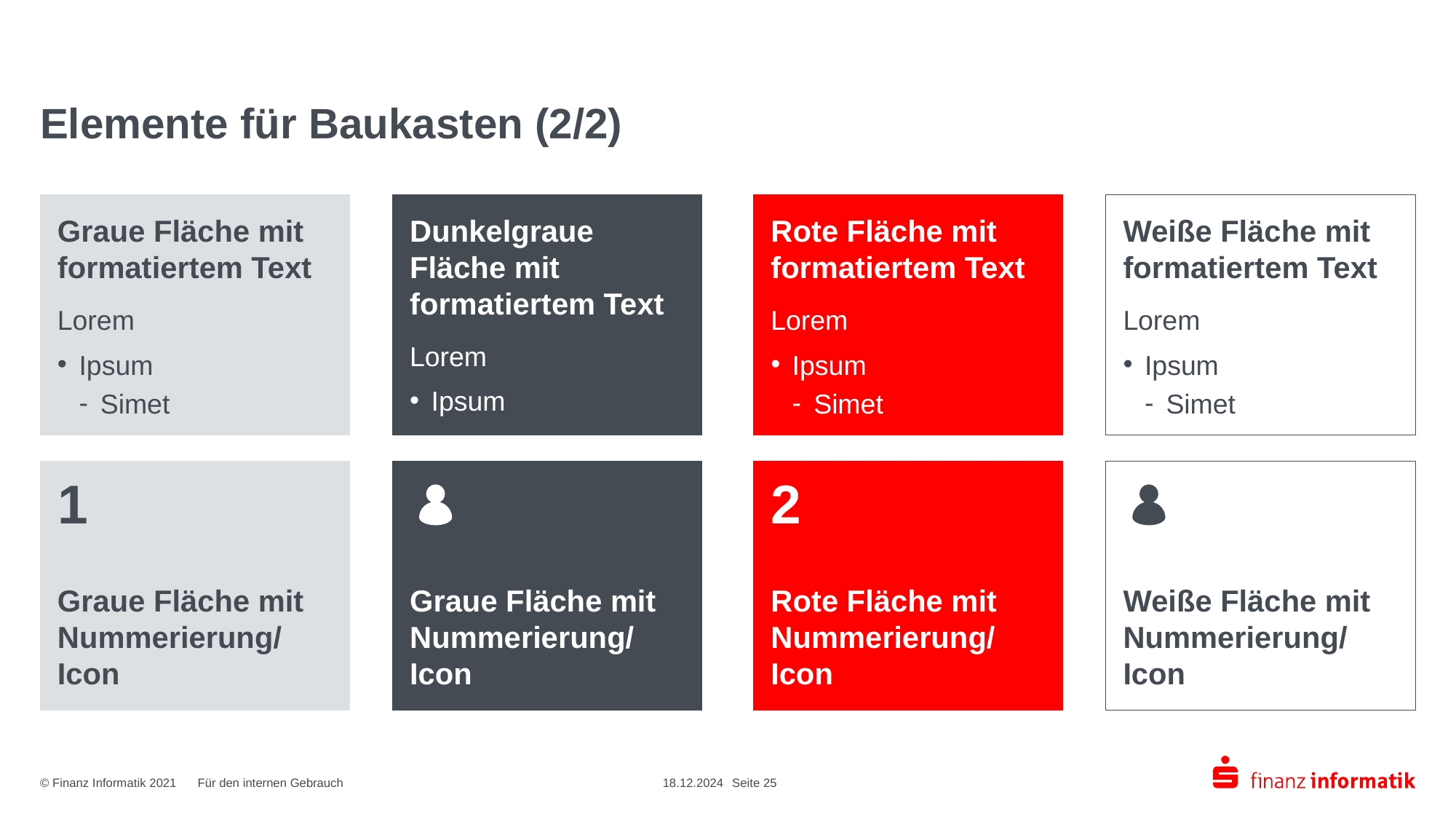

# Elemente für Baukasten (2/2)
Graue Fläche mit formatiertem Text
Lorem
Ipsum
Simet
Dunkelgraue Fläche mit formatiertem Text
Lorem
Ipsum
Rote Fläche mit formatiertem Text
Lorem
Ipsum
Simet
Weiße Fläche mit formatiertem Text
Lorem
Ipsum
Simet
Graue Fläche mit Nummerierung/ Icon
1
Graue Fläche mit Nummerierung/
Icon

Rote Fläche mit Nummerierung/ Icon
2
Weiße Fläche mit
Nummerierung/ Icon

18.12.2024
Seite 25